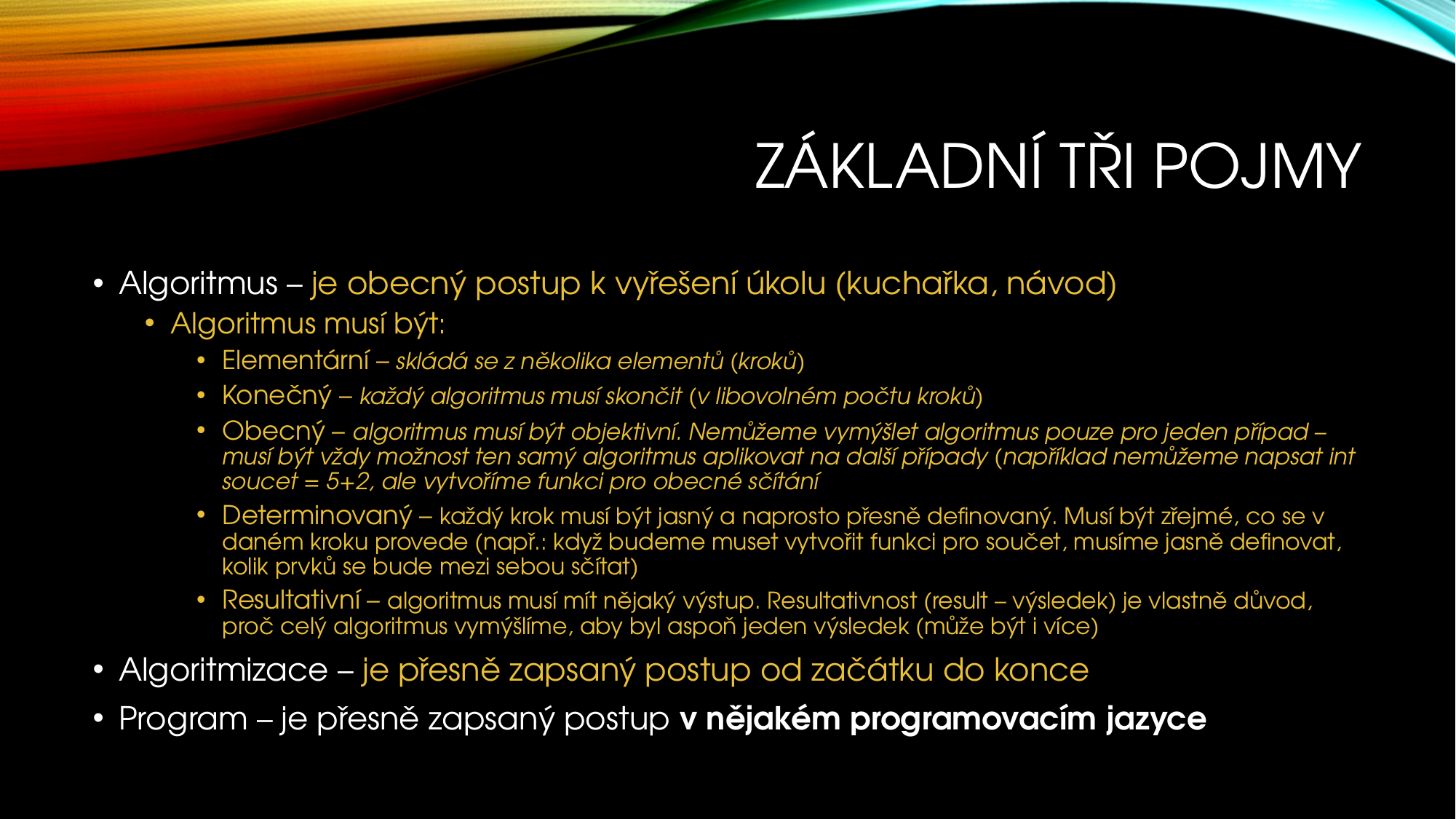

# Základní tři pojmy
Algoritmus – je obecný postup k vyřešení úkolu (kuchařka, návod)
Algoritmus musí být:
Elementární – skládá se z několika elementů (kroků)
Konečný – každý algoritmus musí skončit (v libovolném počtu kroků)
Obecný – algoritmus musí být objektivní. Nemůžeme vymýšlet algoritmus pouze pro jeden případ – musí být vždy možnost ten samý algoritmus aplikovat na další případy (například nemůžeme napsat int soucet = 5+2, ale vytvoříme funkci pro obecné sčítání
Determinovaný – každý krok musí být jasný a naprosto přesně definovaný. Musí být zřejmé, co se v daném kroku provede (např.: když budeme muset vytvořit funkci pro součet, musíme jasně definovat, kolik prvků se bude mezi sebou sčítat)
Resultativní – algoritmus musí mít nějaký výstup. Resultativnost (result – výsledek) je vlastně důvod, proč celý algoritmus vymýšlíme, aby byl aspoň jeden výsledek (může být i více)
Algoritmizace – je přesně zapsaný postup od začátku do konce
Program – je přesně zapsaný postup v nějakém programovacím jazyce